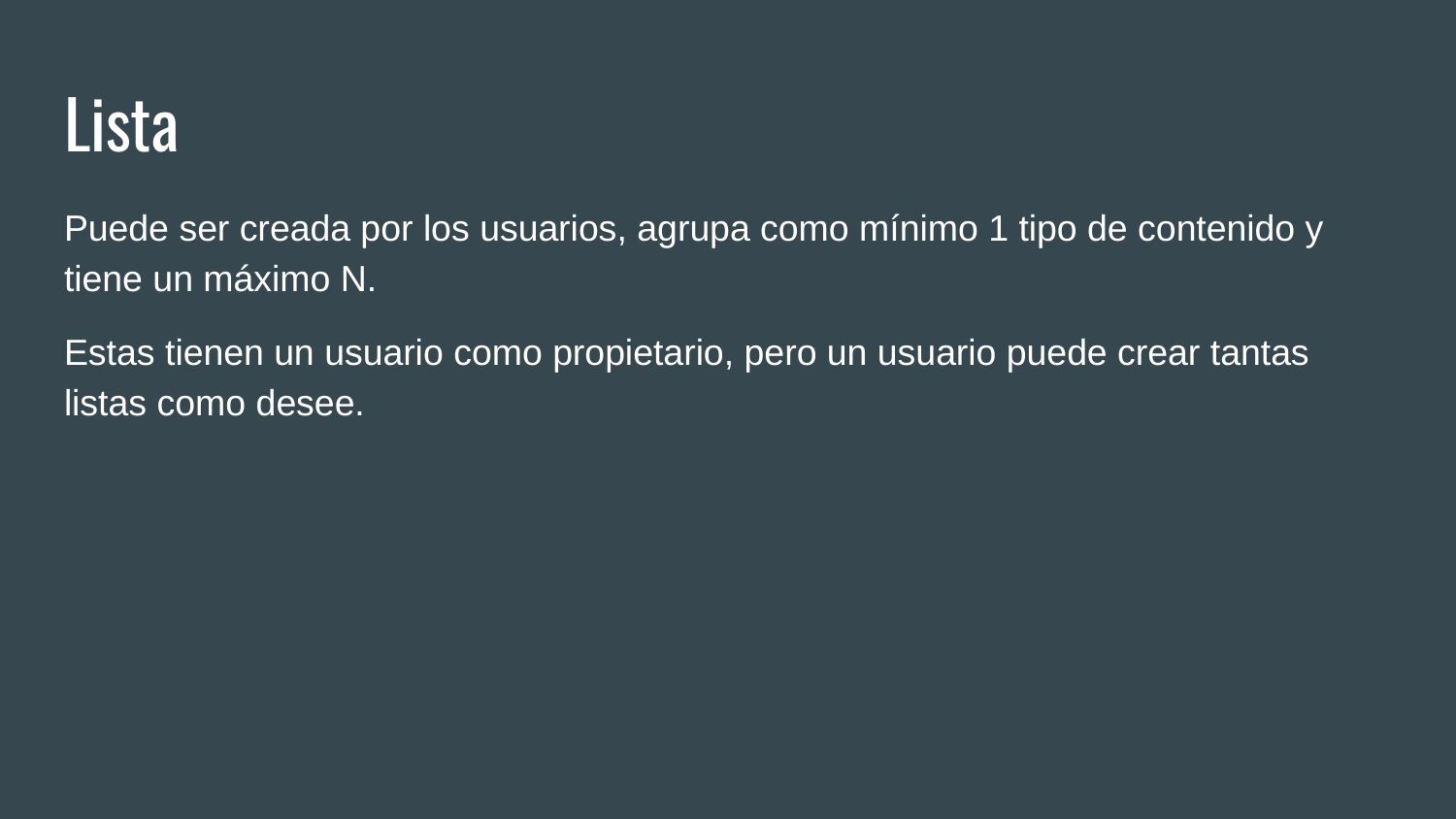

# Lista
Puede ser creada por los usuarios, agrupa como mínimo 1 tipo de contenido y tiene un máximo N.
Estas tienen un usuario como propietario, pero un usuario puede crear tantas listas como desee.